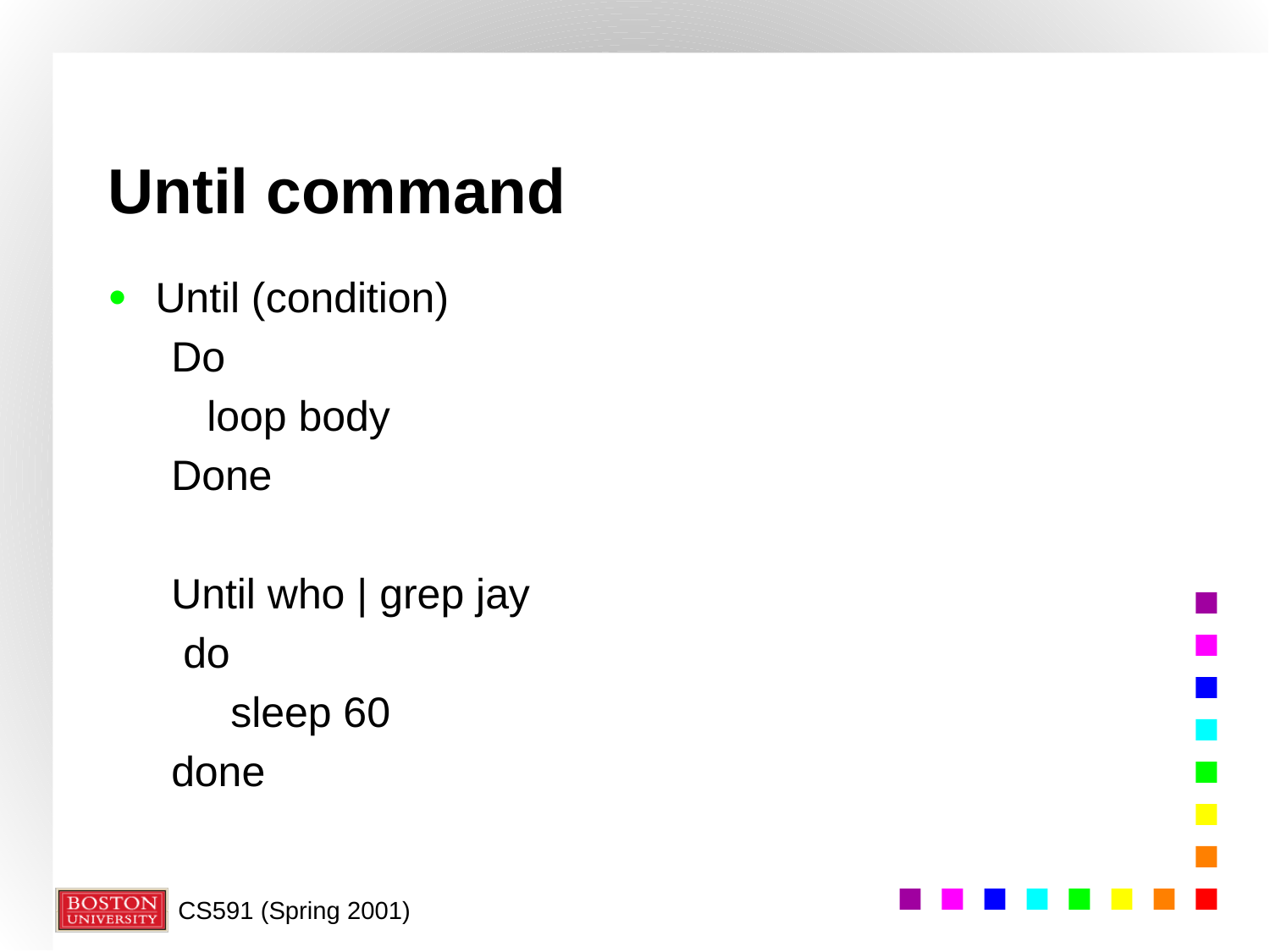

# Until command
Until (condition)
Do
   loop body
Done

Until who | grep jay
 do
     sleep 60
done